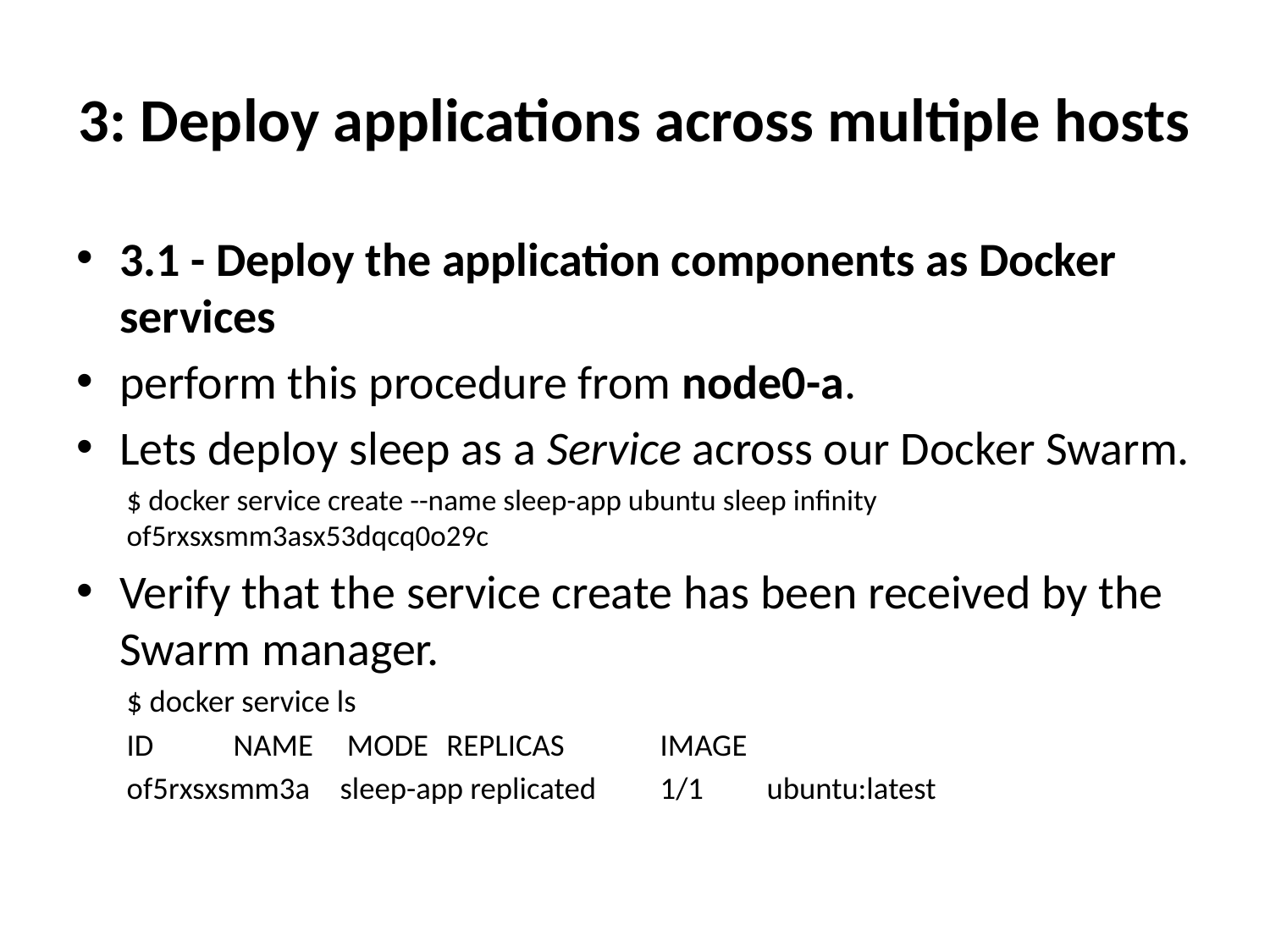

# 3: Deploy applications across multiple hosts
3.1 - Deploy the application components as Docker services
perform this procedure from node0-a.
Lets deploy sleep as a Service across our Docker Swarm.
$ docker service create --name sleep-app ubuntu sleep infinity of5rxsxsmm3asx53dqcq0o29c
Verify that the service create has been received by the Swarm manager.
$ docker service ls
ID 		NAME 	 MODE 		REPLICAS 	IMAGE
of5rxsxsmm3a	sleep-app replicated 	1/1 		ubuntu:latest